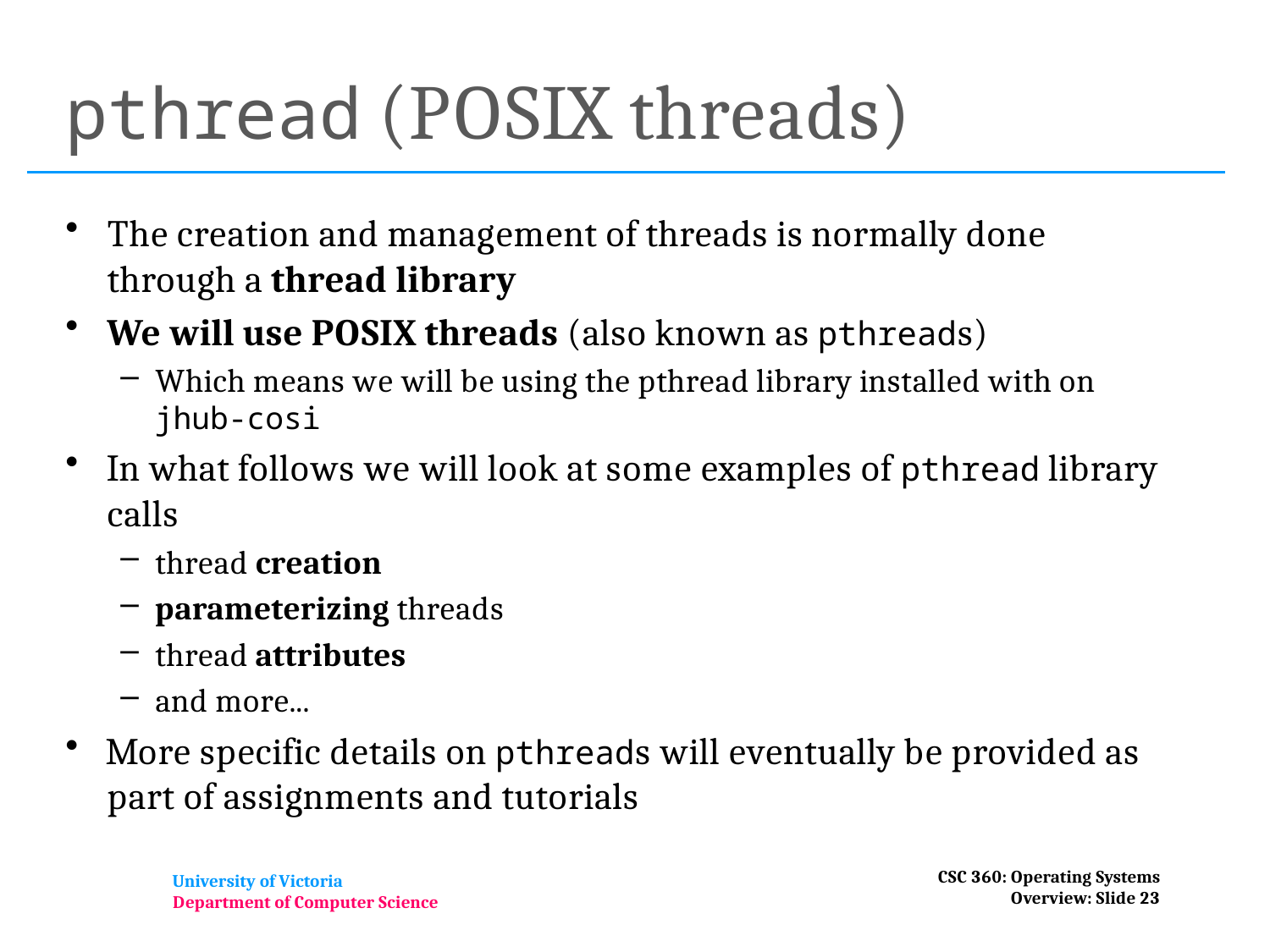

# pthread (POSIX threads)
The creation and management of threads is normally done through a thread library
We will use POSIX threads (also known as pthreads)
Which means we will be using the pthread library installed with on jhub-cosi
In what follows we will look at some examples of pthread library calls
thread creation
parameterizing threads
thread attributes
and more...
More specific details on pthreads will eventually be provided as part of assignments and tutorials